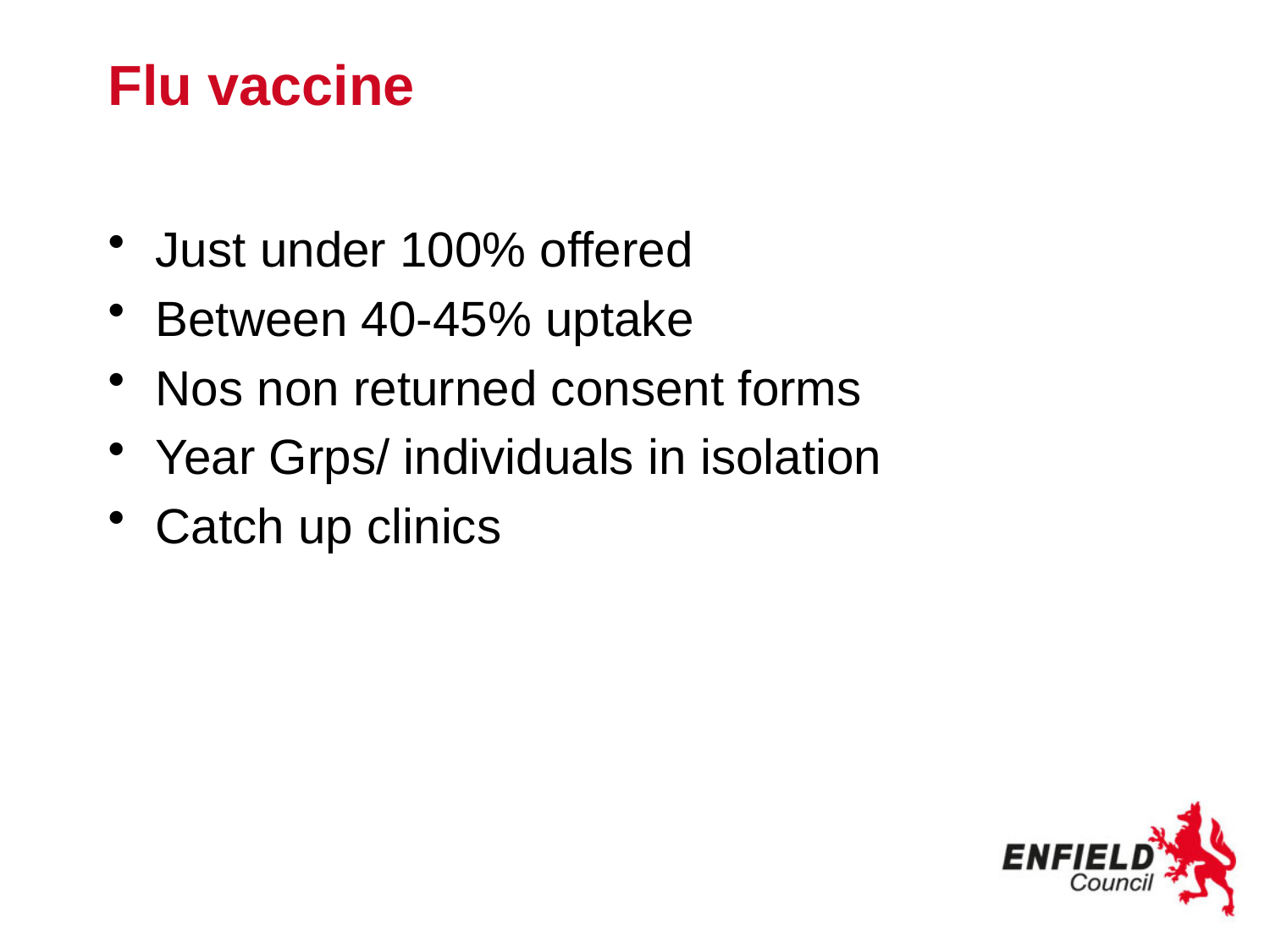

# Flu vaccine
Just under 100% offered
Between 40-45% uptake
Nos non returned consent forms
Year Grps/ individuals in isolation
Catch up clinics